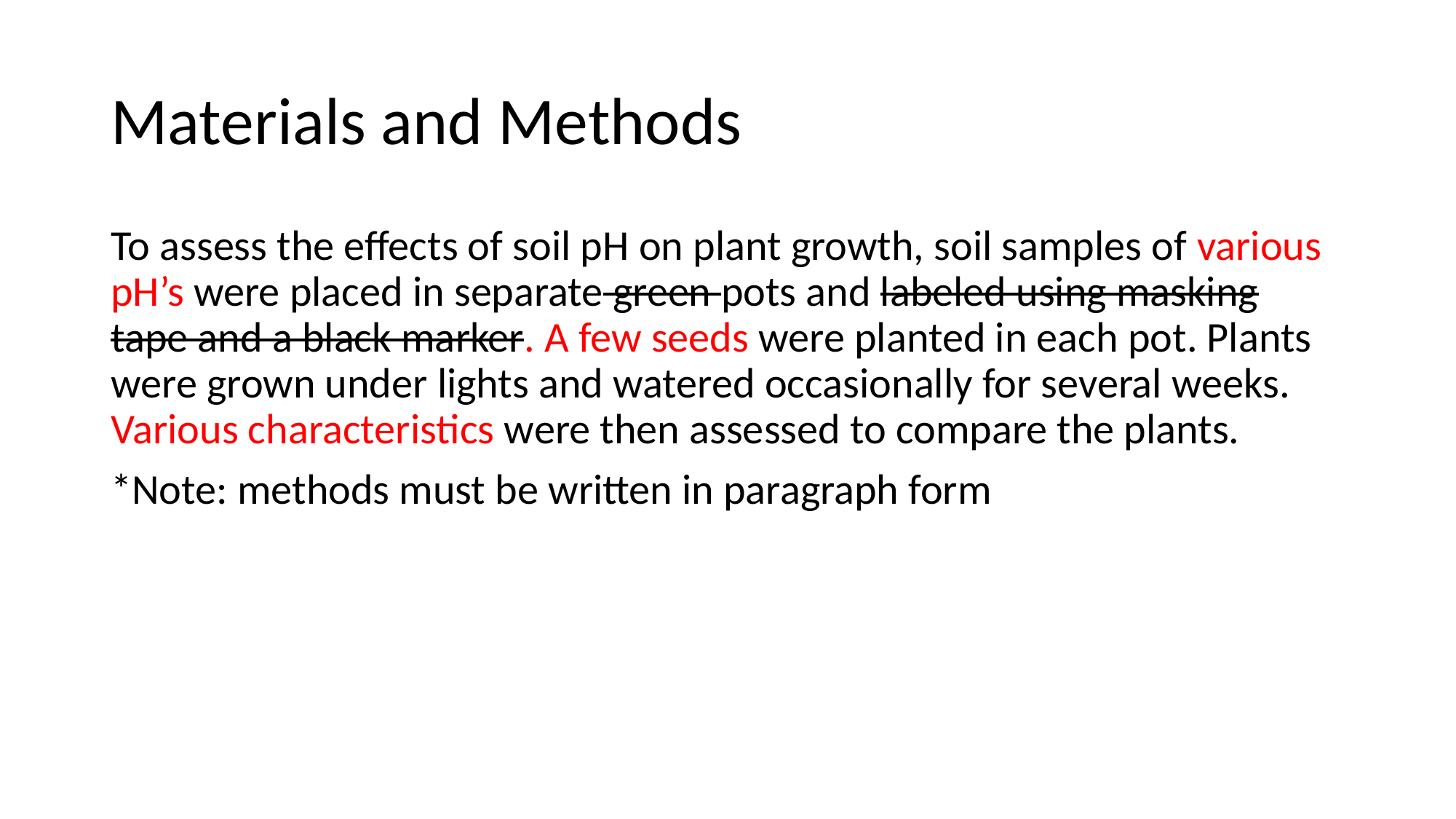

# Materials and Methods
To assess the effects of soil pH on plant growth, soil samples of various pH’s were placed in separate green pots and labeled using masking tape and a black marker. A few seeds were planted in each pot. Plants were grown under lights and watered occasionally for several weeks. Various characteristics were then assessed to compare the plants.
*Note: methods must be written in paragraph form